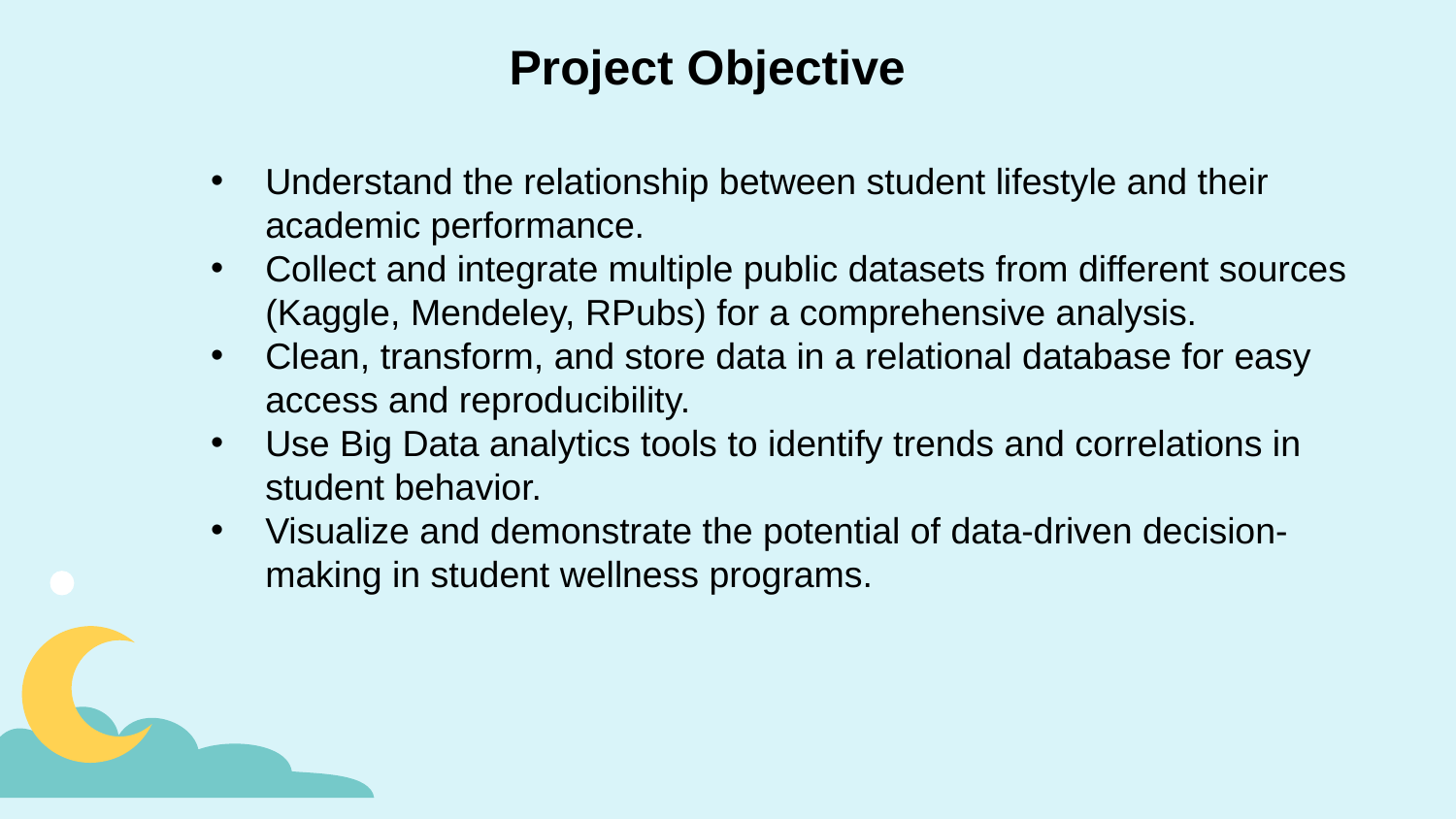

Project Objective
Understand the relationship between student lifestyle and their academic performance.
Collect and integrate multiple public datasets from different sources (Kaggle, Mendeley, RPubs) for a comprehensive analysis.
Clean, transform, and store data in a relational database for easy access and reproducibility.
Use Big Data analytics tools to identify trends and correlations in student behavior.
Visualize and demonstrate the potential of data-driven decision-making in student wellness programs.